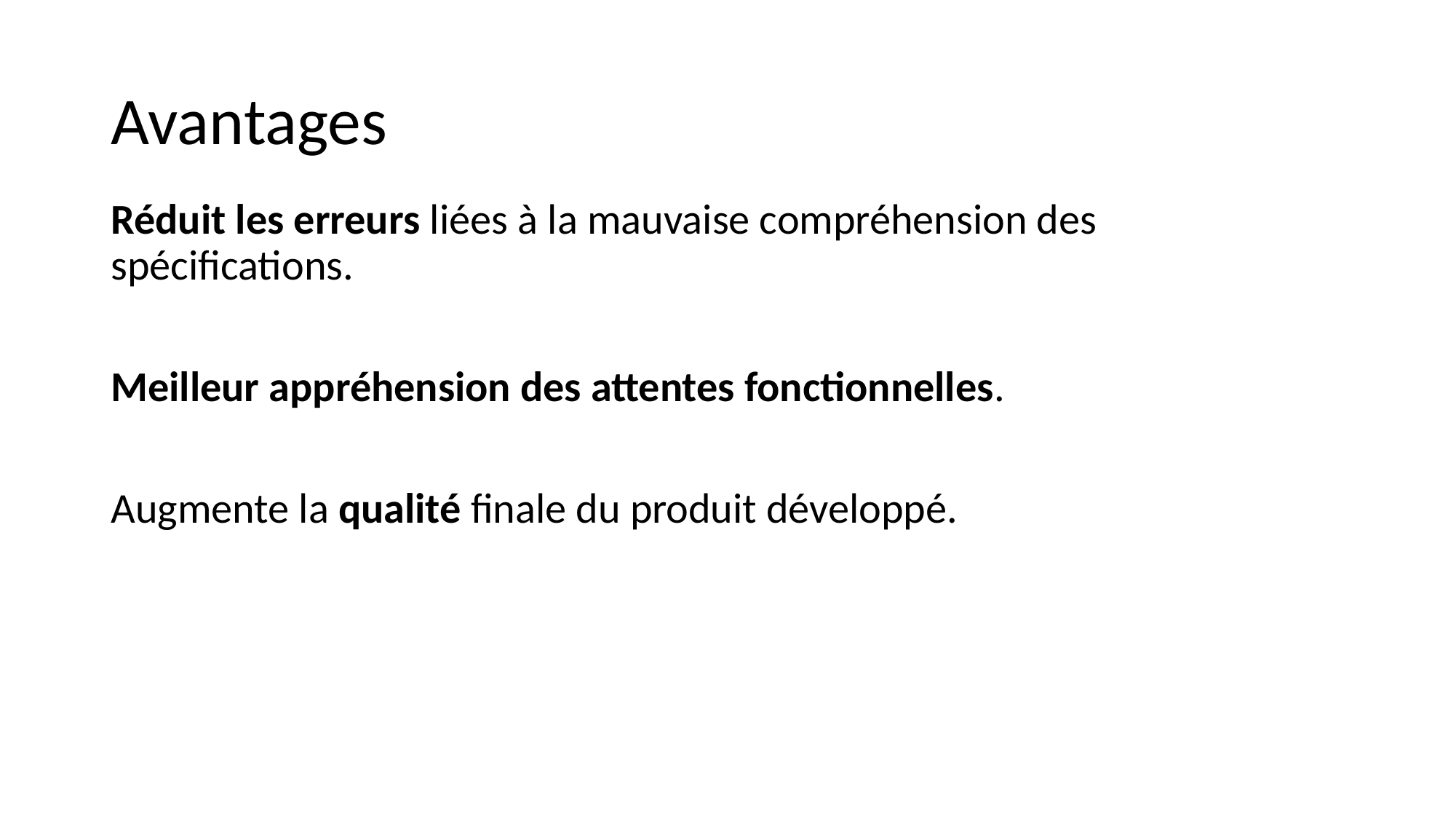

# Avantages
Réduit les erreurs liées à la mauvaise compréhension des spécifications.

Meilleur appréhension des attentes fonctionnelles.

Augmente la qualité finale du produit développé.